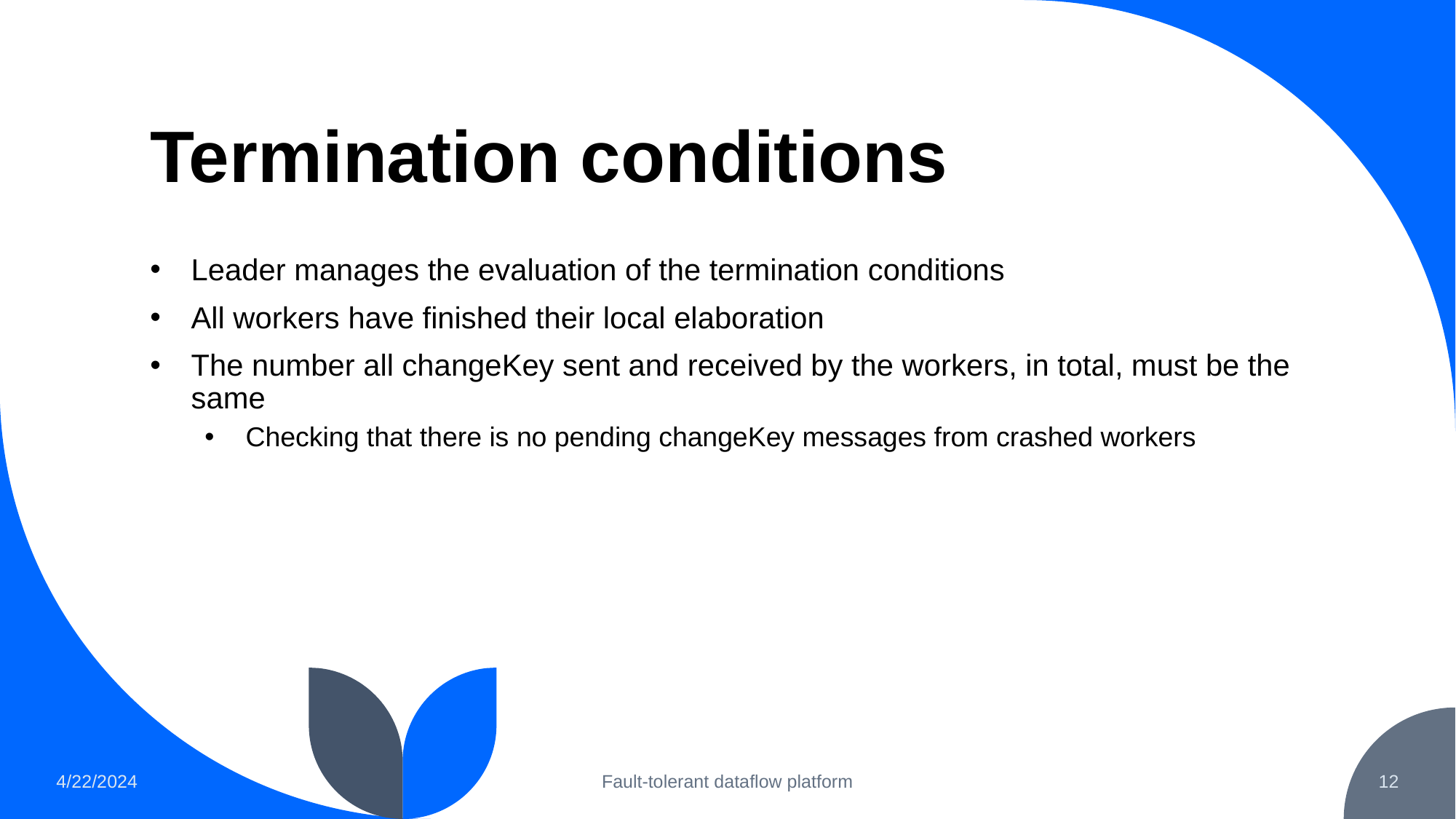

# Termination conditions
Leader manages the evaluation of the termination conditions
All workers have finished their local elaboration
The number all changeKey sent and received by the workers, in total, must be the same
Checking that there is no pending changeKey messages from crashed workers
4/22/2024
Fault-tolerant dataflow platform
12